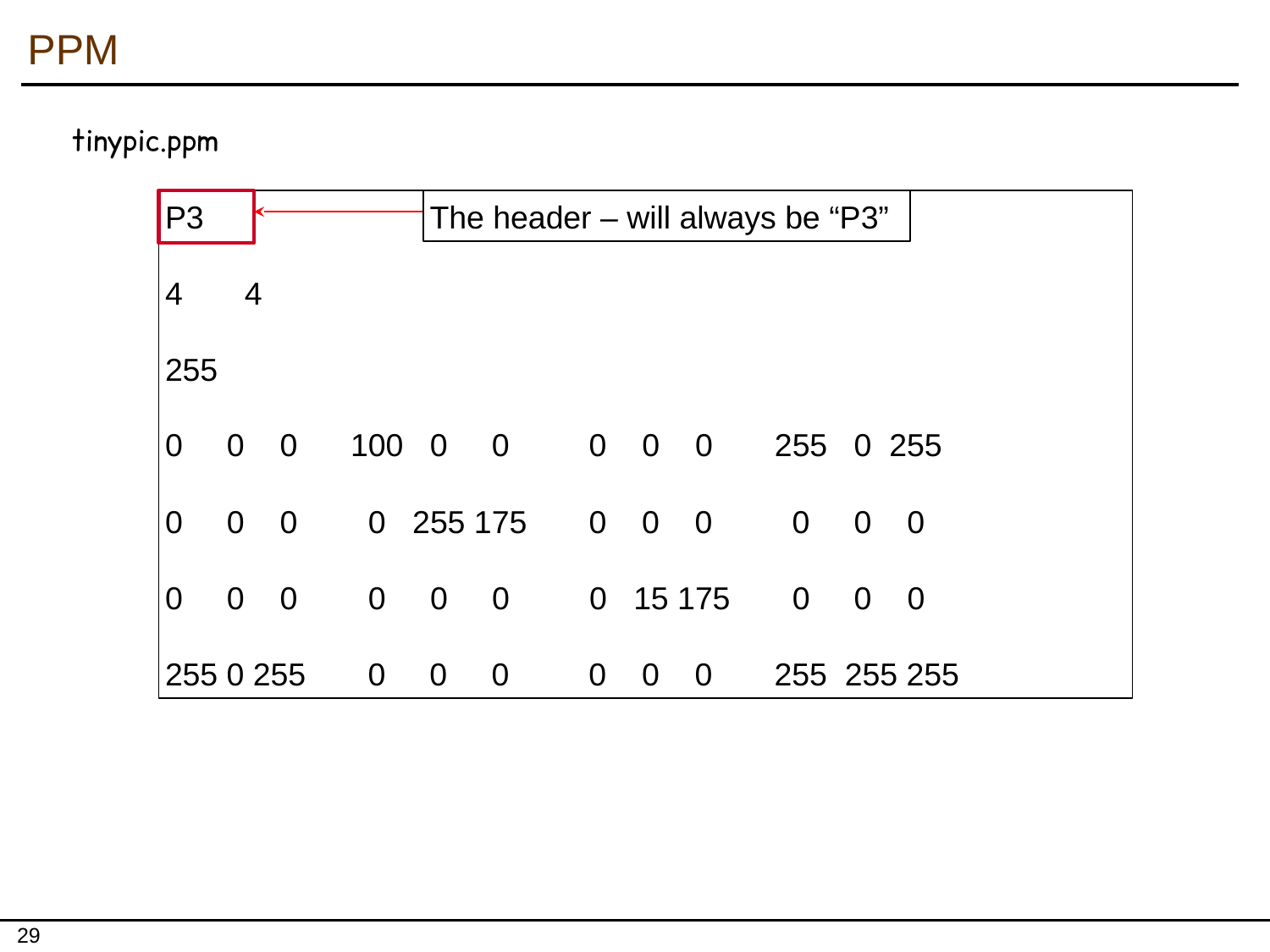

PPM
    tinypic.ppm
P3

4       4

255

0     0    0      100   0     0         0    0    0       255   0  255

0     0    0        0   255 175       0    0    0         0     0    0

0     0    0        0     0     0         0   15 175       0     0    0

255 0 255       0     0     0         0    0    0       255  255 255
The header – will always be “P3”

29